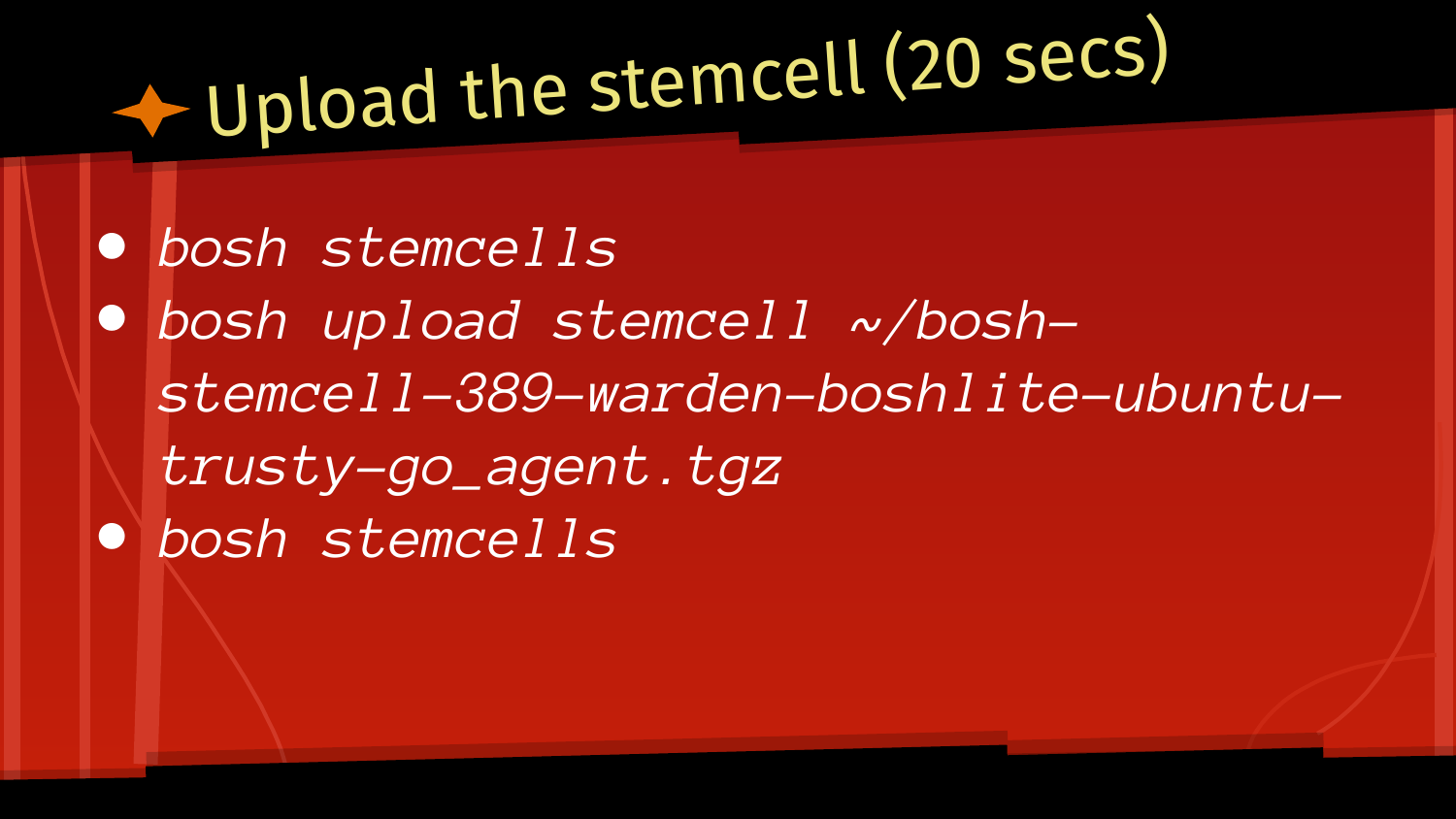

# Upload the stemcell (20 secs)
bosh stemcells
bosh upload stemcell ~/bosh-stemcell-389-warden-boshlite-ubuntu-trusty-go_agent.tgz
bosh stemcells